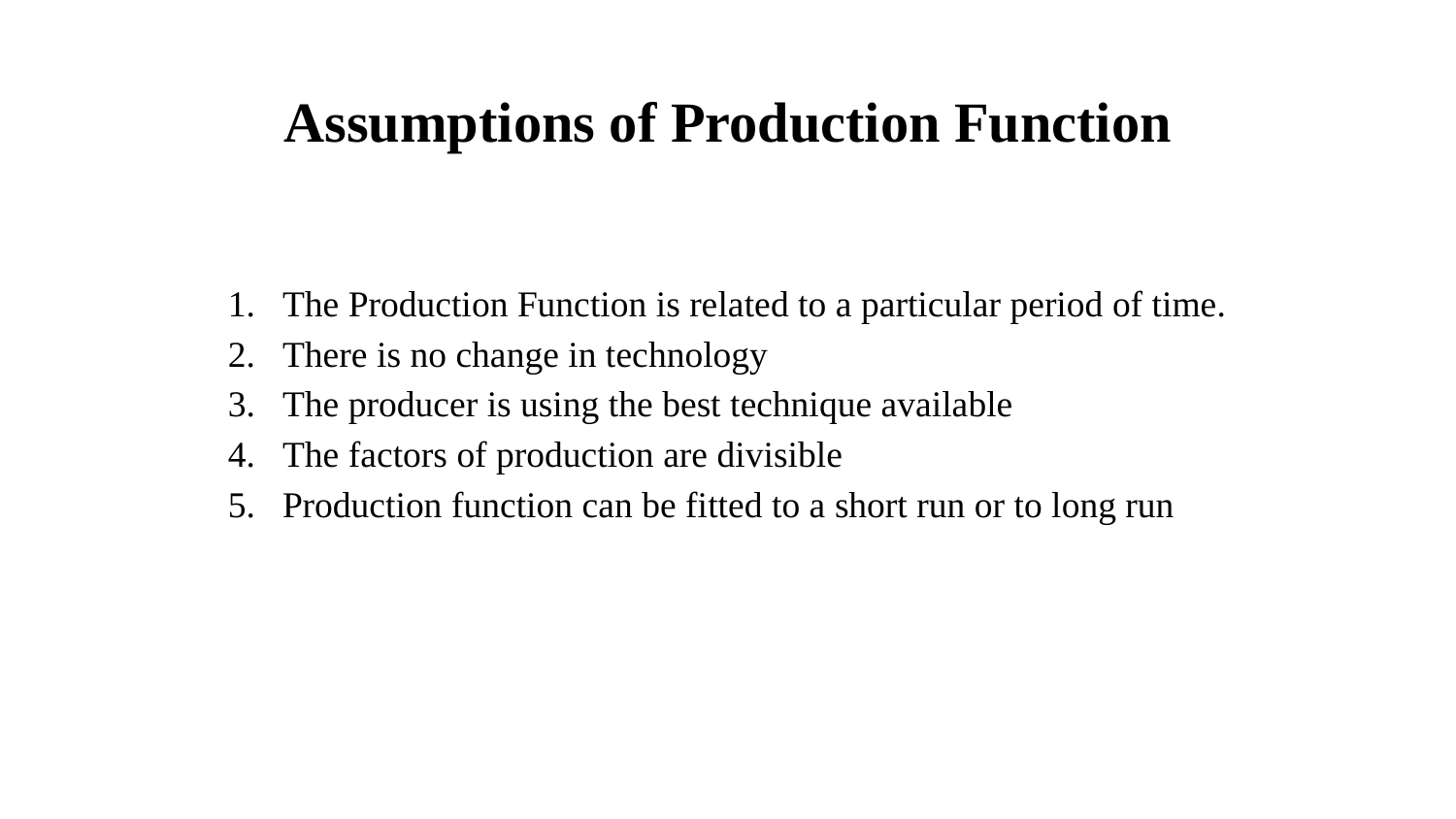

# Assumptions of Production Function

The Production Function is related to a particular period of time.
There is no change in technology
The producer is using the best technique available
The factors of production are divisible
Production function can be fitted to a short run or to long run